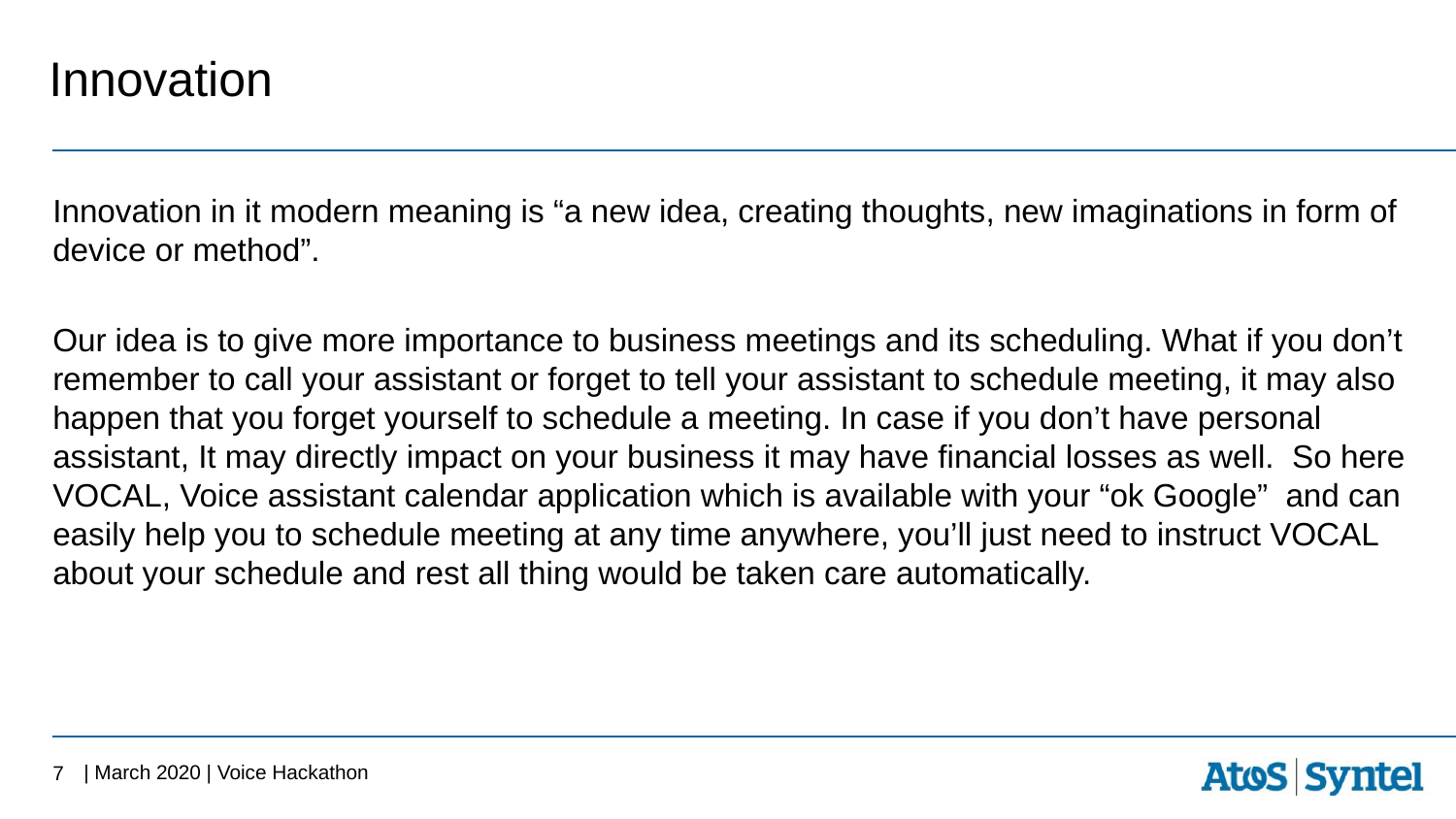

# Innovation
Innovation in it modern meaning is “a new idea, creating thoughts, new imaginations in form of device or method”.

Our idea is to give more importance to business meetings and its scheduling. What if you don’t remember to call your assistant or forget to tell your assistant to schedule meeting, it may also happen that you forget yourself to schedule a meeting. In case if you don’t have personal assistant, It may directly impact on your business it may have financial losses as well.  So here VOCAL, Voice assistant calendar application which is available with your “ok Google”  and can easily help you to schedule meeting at any time anywhere, you’ll just need to instruct VOCAL about your schedule and rest all thing would be taken care automatically.

7